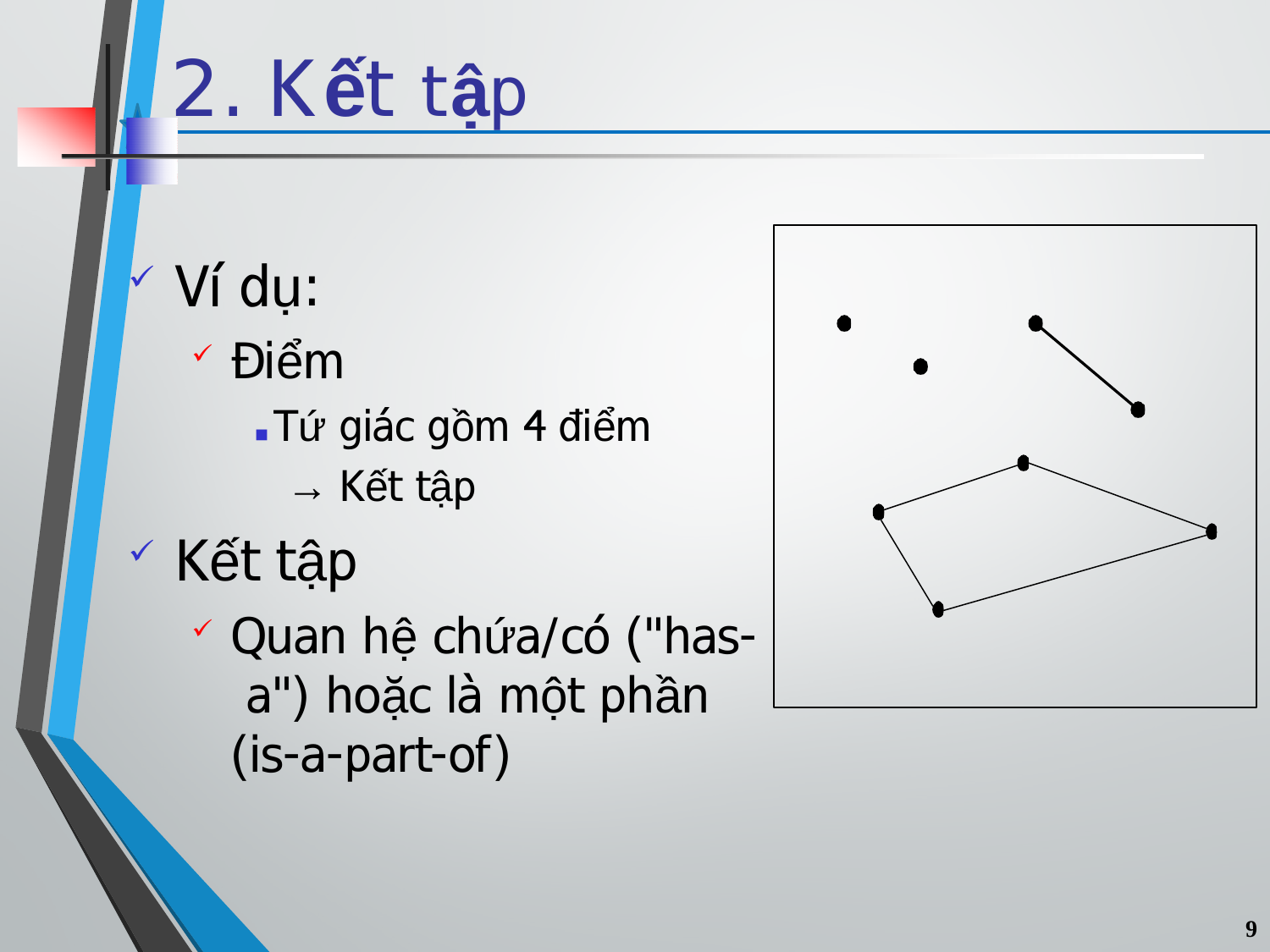

# 2. Kết tập

Ví dụ:
Điểm
◼ Tứ giác gồm 4 điểm
→ Kết tập
Kết tập
Quan hệ chứa/có ("has-  a") hoặc là một phần (is-a-part-of)
9